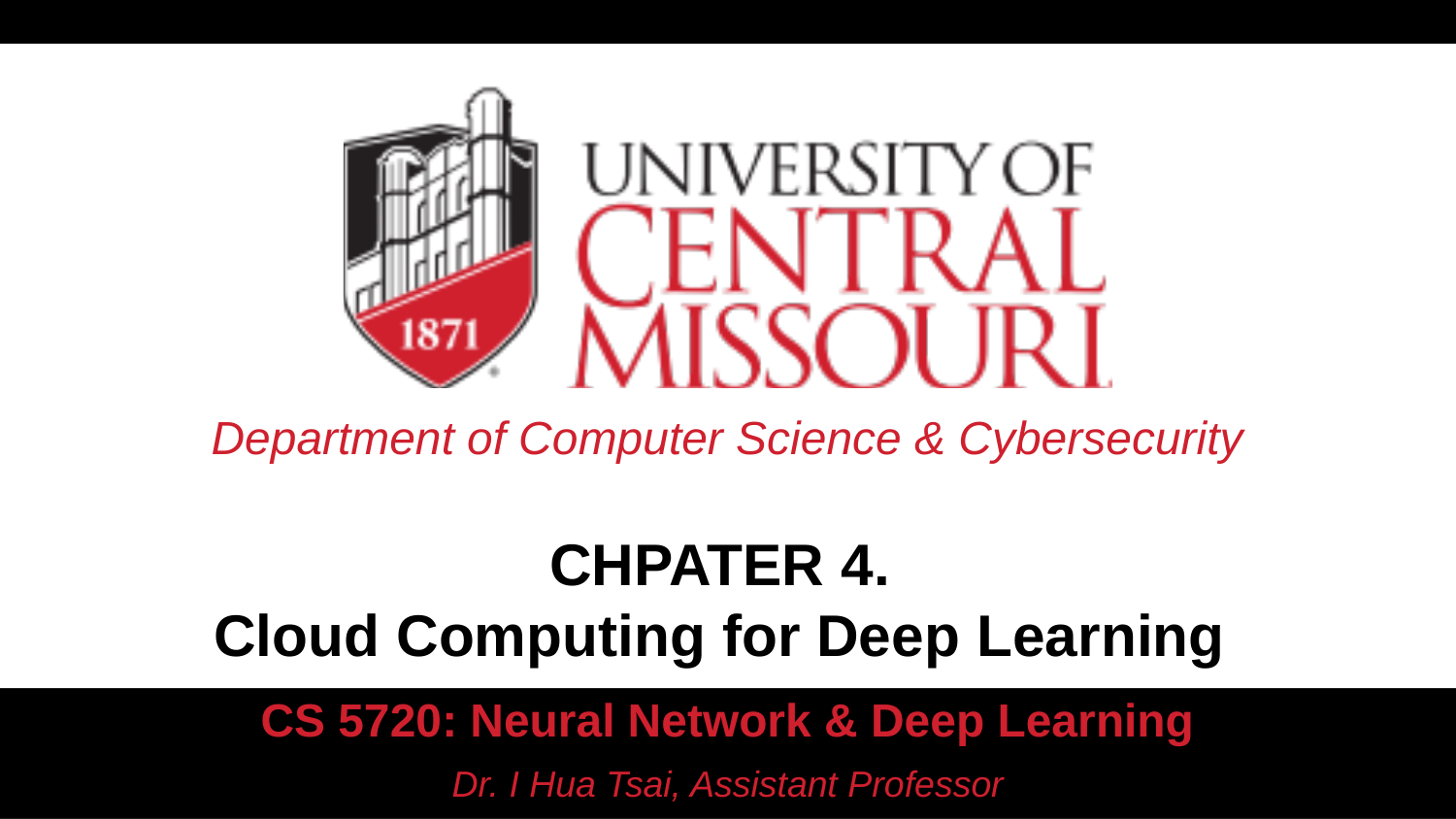

Department of Computer Science & Cybersecurity
CHPATER 4.
Cloud Computing for Deep Learning
CS 5720: Neural Network & Deep Learning
Dr. I Hua Tsai, Assistant Professor